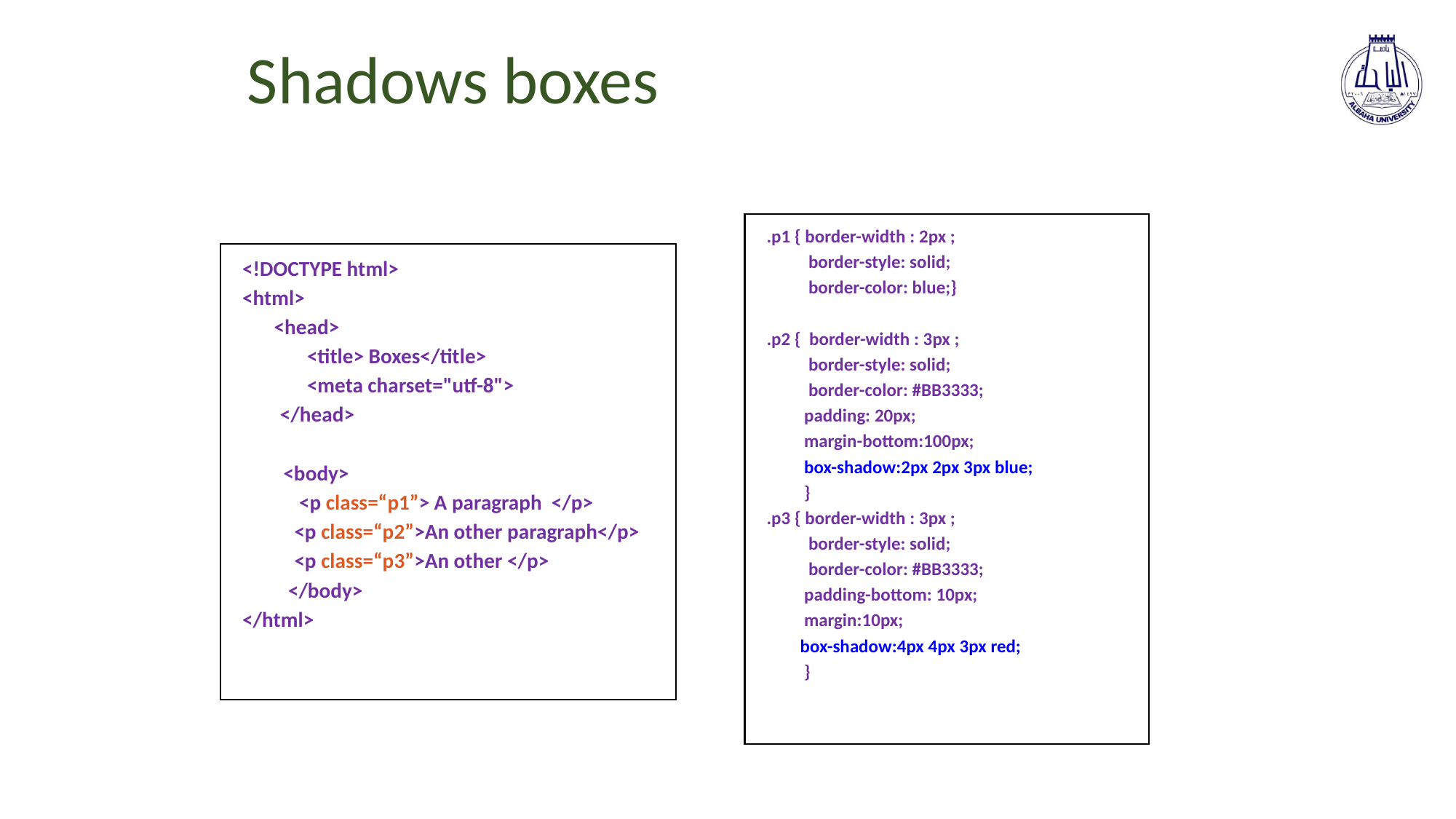

# Shadows boxes
.p1 { border-width : 2px ;
          border-style: solid;
          border-color: blue;}

.p2 {  border-width : 3px ;
          border-style: solid;
          border-color: #BB3333;
         padding: 20px;
         margin-bottom:100px;
         box-shadow:2px 2px 3px blue;
         }
.p3 { border-width : 3px ;
          border-style: solid;
          border-color: #BB3333;
         padding-bottom: 10px;
         margin:10px;
        box-shadow:4px 4px 3px red;
         }

<!DOCTYPE html>
<html>
	<head>
	       <title> Boxes</title>
	       <meta charset="utf-8">
        </head>

	  <body>
            <p class=“p1”> A paragraph  </p>
           <p class=“p2”>An other paragraph</p>
           <p class=“p3”>An other </p>
	   </body>
</html>